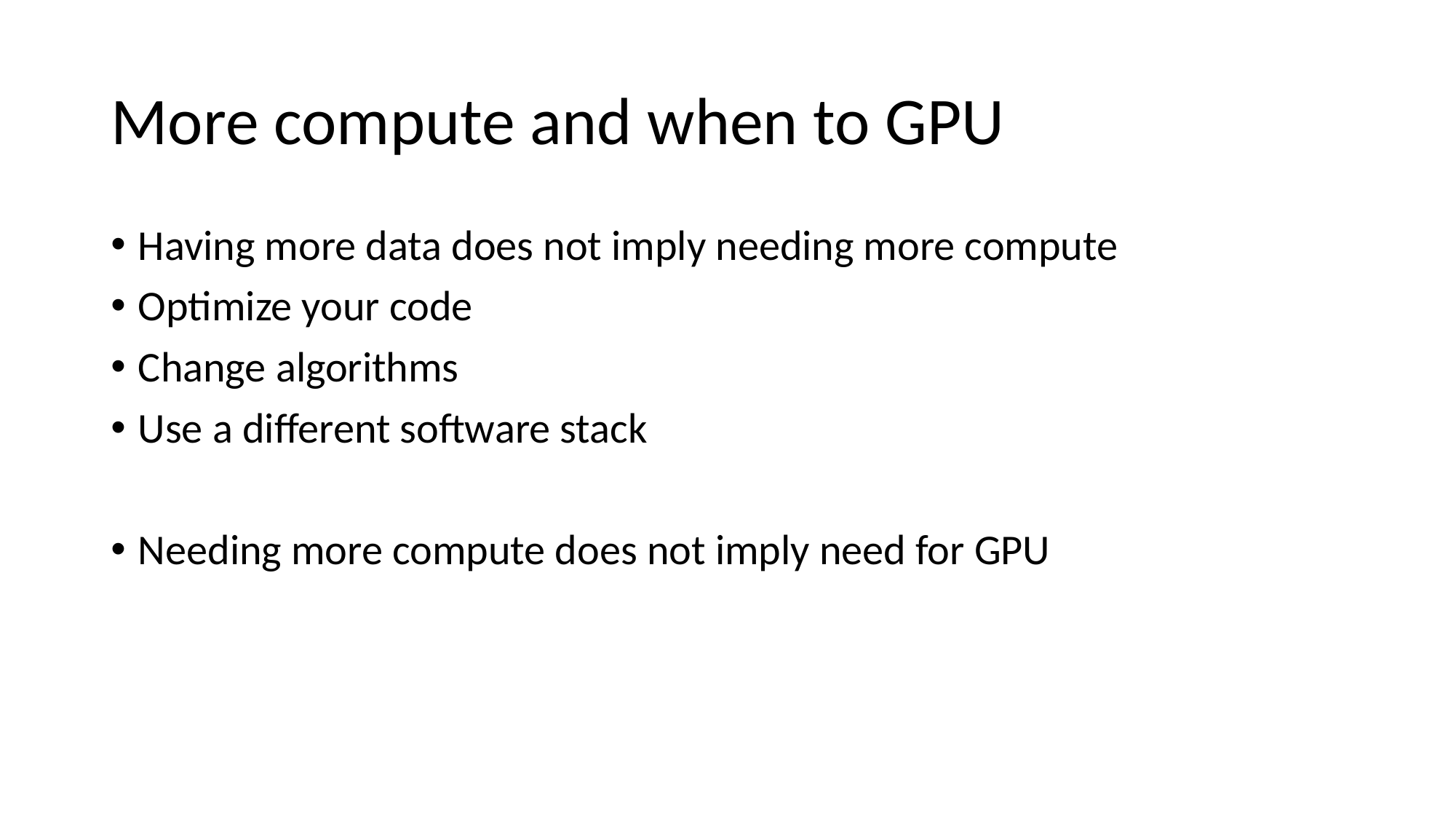

More compute and when to GPU
Having more data does not imply needing more compute
Optimize your code
Change algorithms
Use a different software stack

Needing more compute does not imply need for GPU